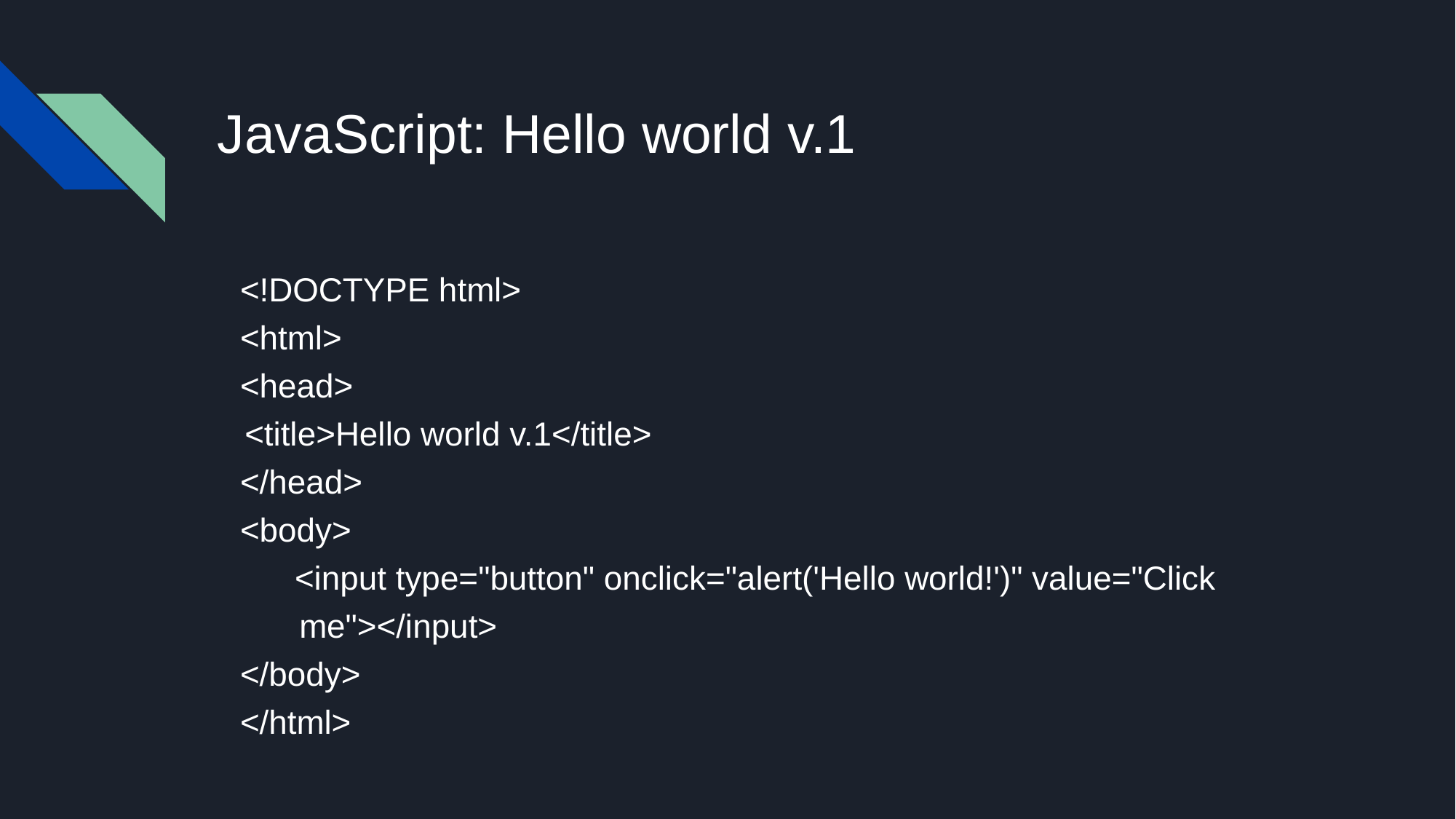

# JavaScript: Hello world v.1
<!DOCTYPE html>
<html>
<head>
	<title>Hello world v.1</title>
</head>
<body>
<input type="button" onclick="alert('Hello world!')" value="Click me"></input>
</body>
</html>